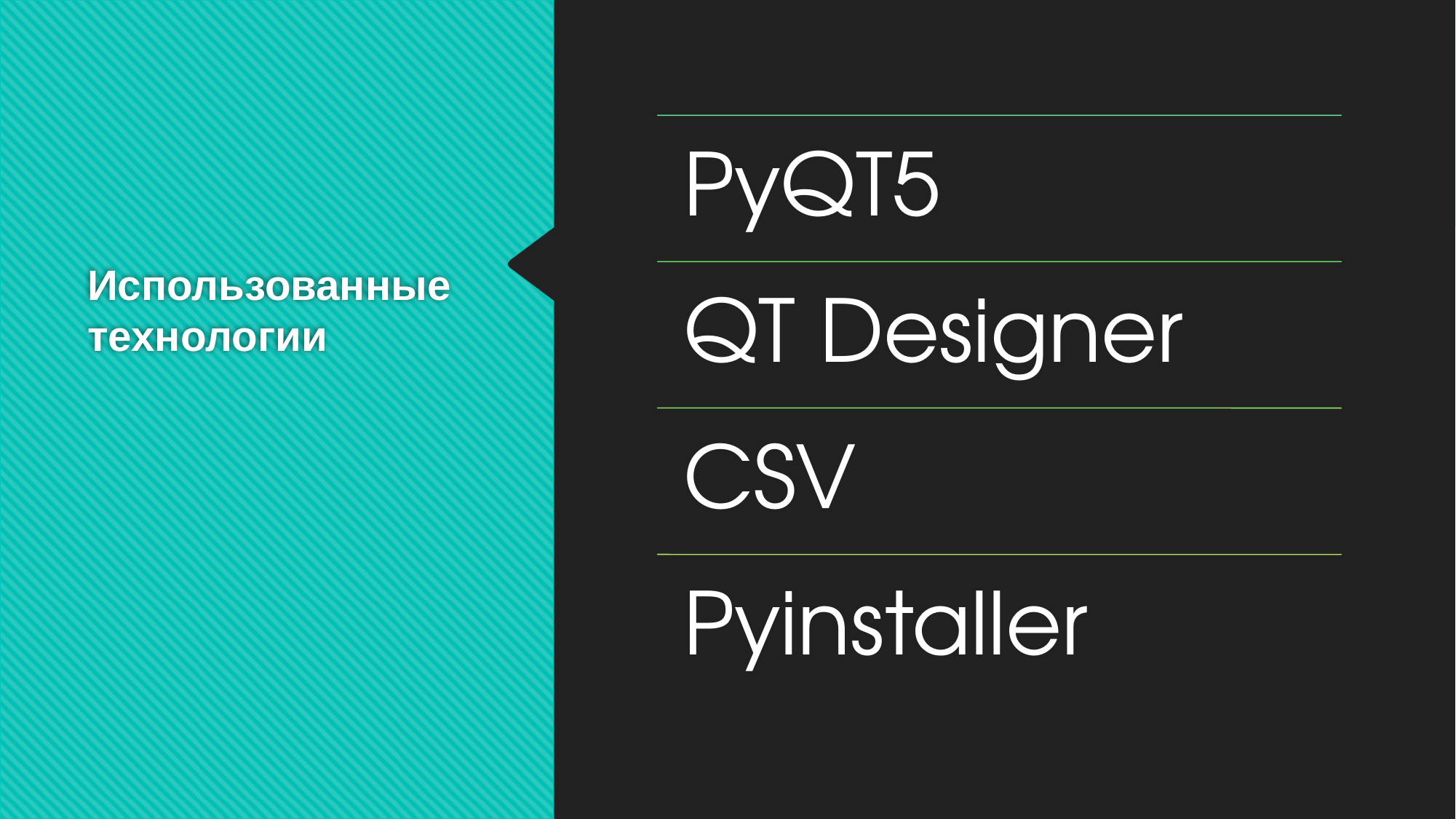

PyQT5
QT Designer
CSV
Pyinstaller
# Использованные технологии